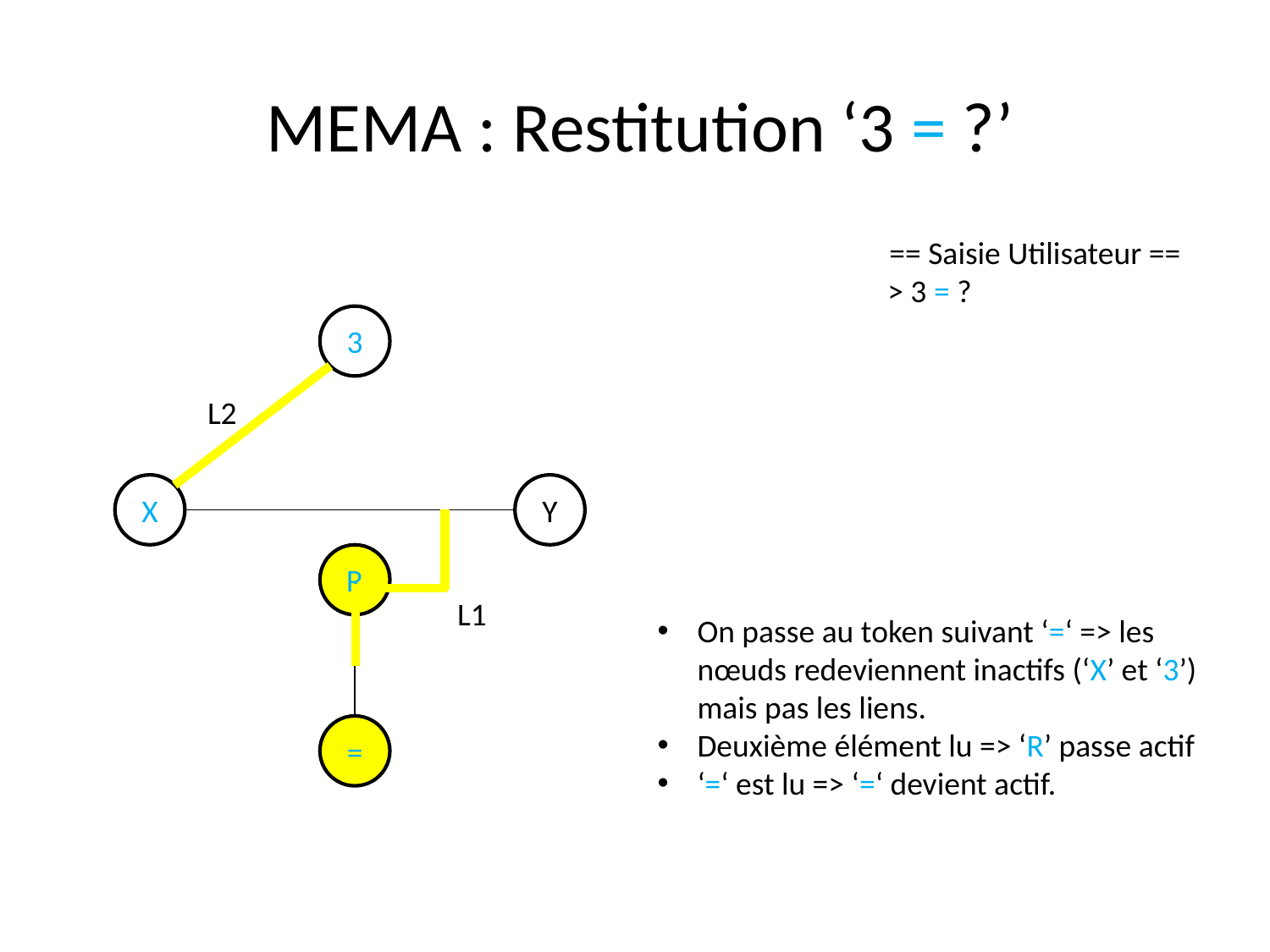

MEMA : Restitution ‘3 = ?’
== Saisie Utilisateur ==
> 3 = ?
3
L2
X
Y
R
L1
On passe au token suivant ‘=‘ => les nœuds redeviennent inactifs (‘X’ et ‘3’) mais pas les liens.
Deuxième élément lu => ‘R’ passe actif
‘=‘ est lu => ‘=‘ devient actif.
=